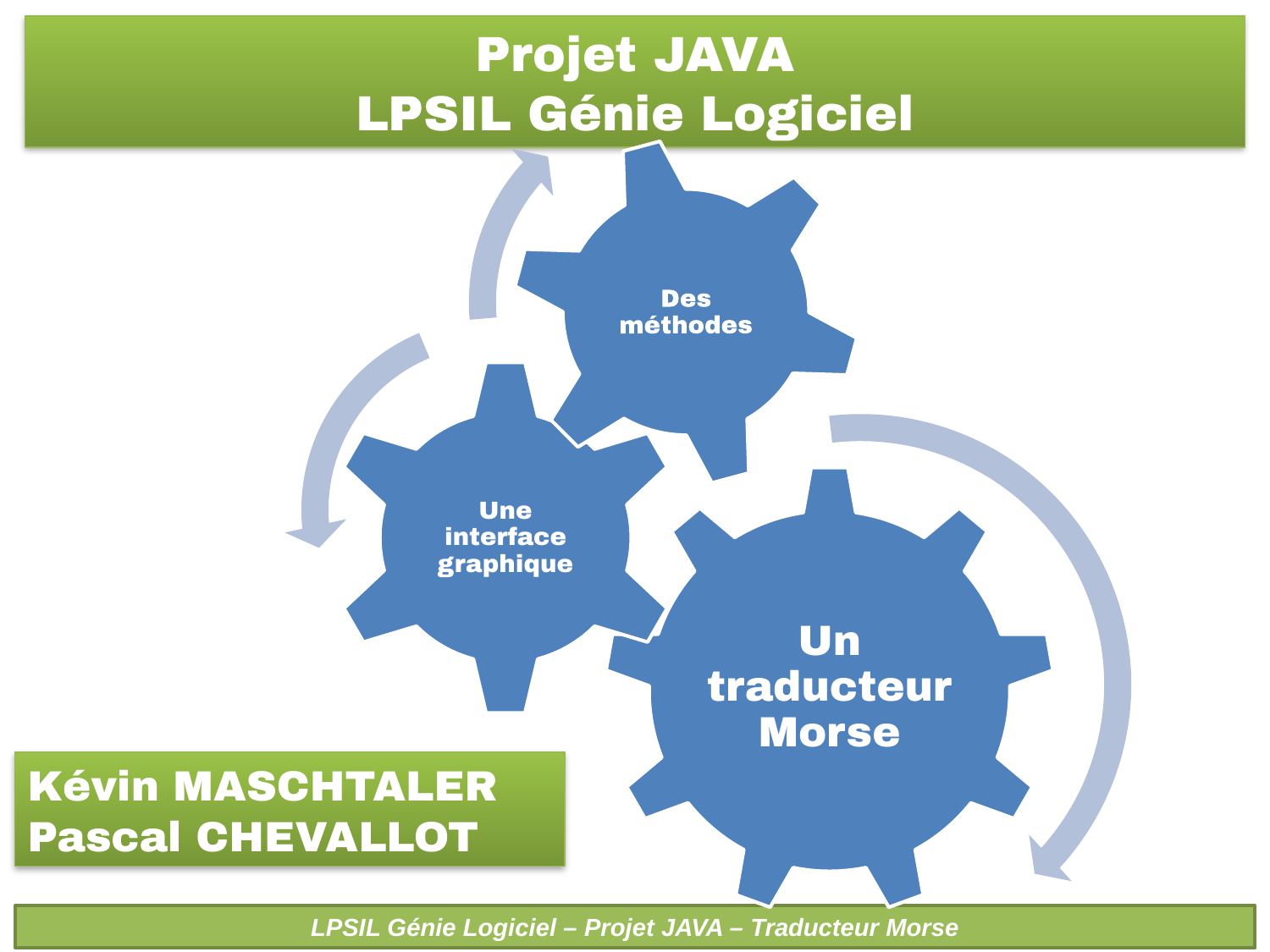

Projet JAVA
LPSIL Génie Logiciel
Un traducteur Morse
Une interface graphique
Des méthodes
Kévin MASCHTALER
Pascal CHEVALLOT